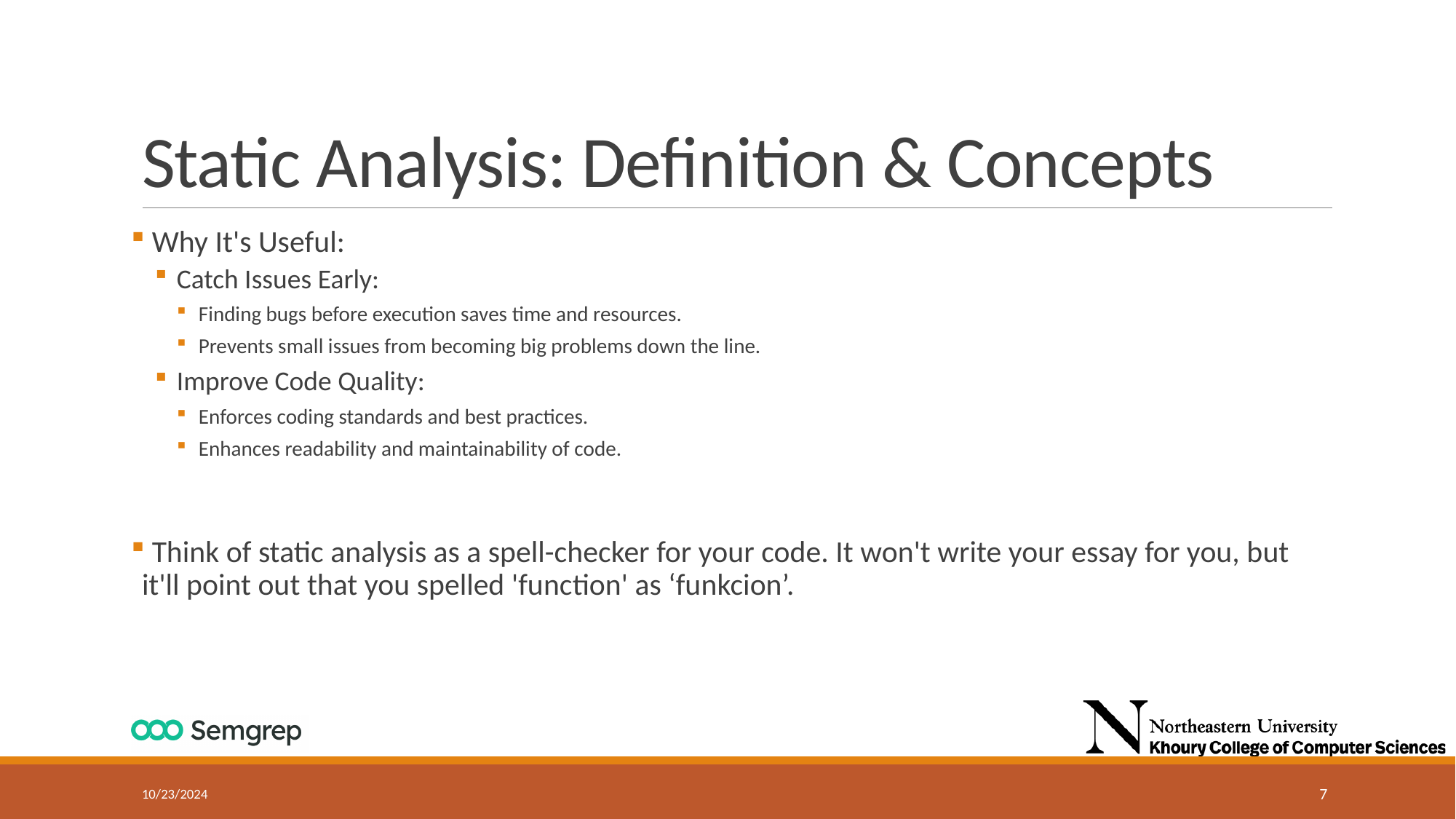

# Static Analysis: Definition & Concepts
 Why It's Useful:
Catch Issues Early:
Finding bugs before execution saves time and resources.
Prevents small issues from becoming big problems down the line.
Improve Code Quality:
Enforces coding standards and best practices.
Enhances readability and maintainability of code.

 Think of static analysis as a spell-checker for your code. It won't write your essay for you, but it'll point out that you spelled 'function' as ‘funkcion’.
10/23/2024
7